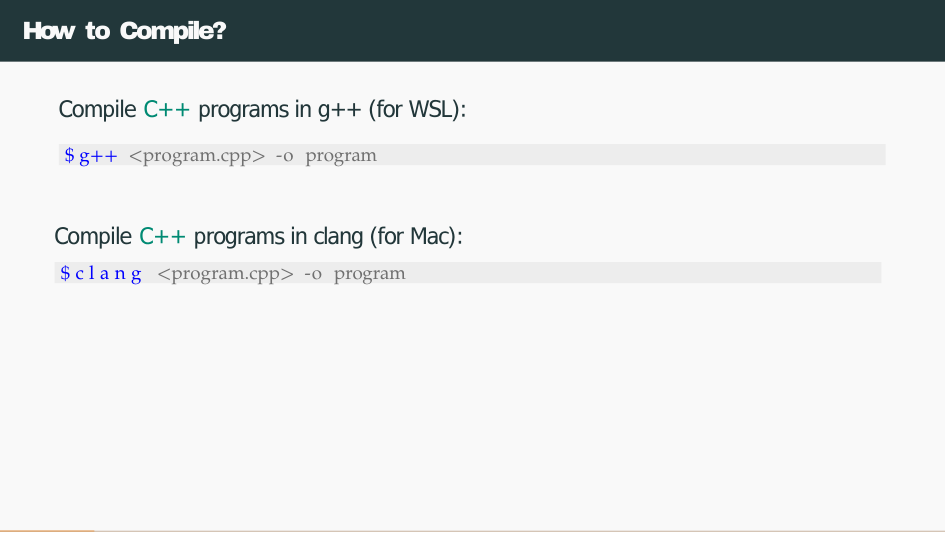

# How to Compile?
Compile C++ programs in g++ (for WSL):
$ g++ <program.cpp> -o program
Compile C++ programs in clang (for Mac):
$clang <program.cpp> -o program